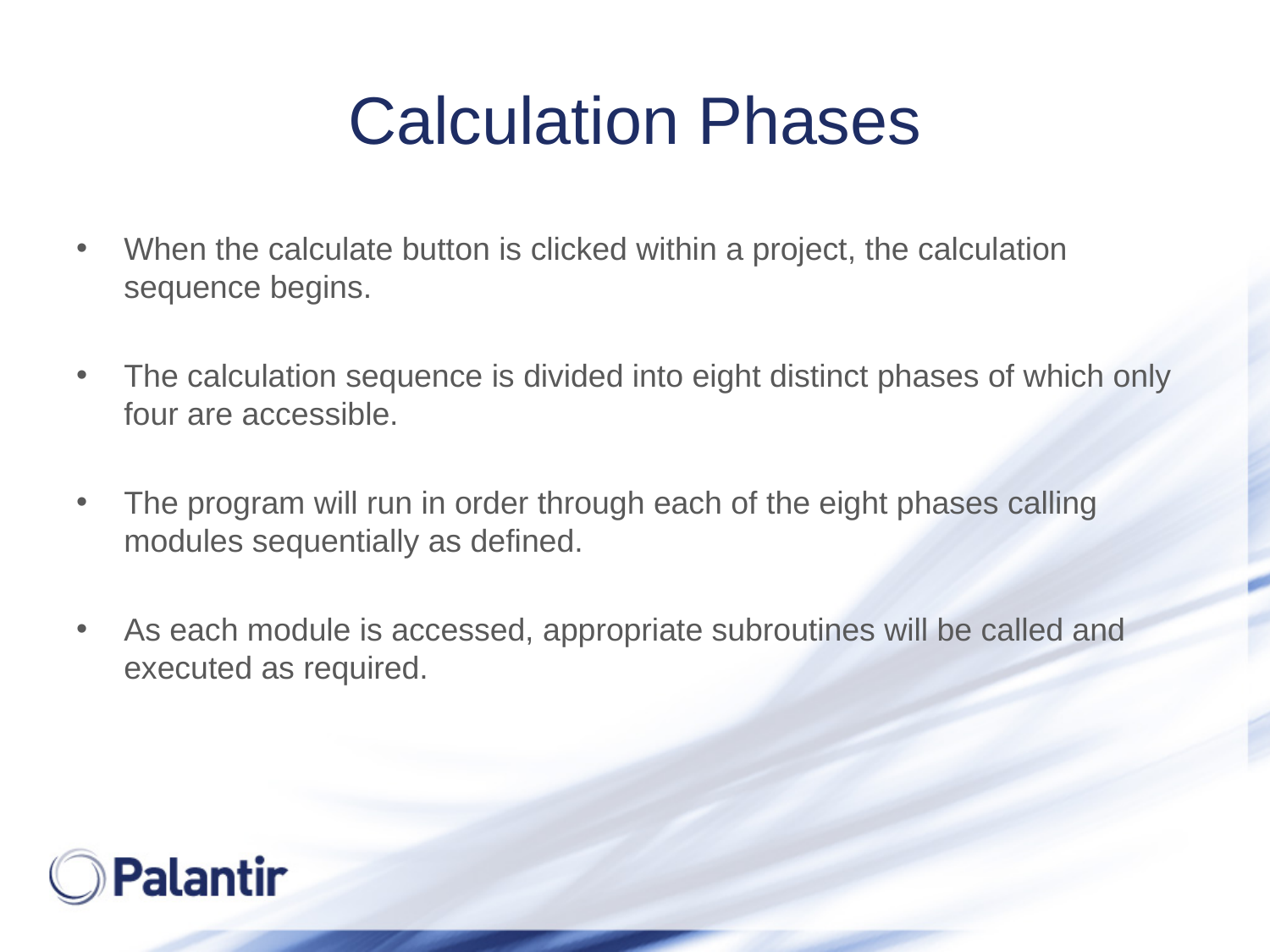

# Calculation Phases
When the calculate button is clicked within a project, the calculation sequence begins.

The calculation sequence is divided into eight distinct phases of which only four are accessible.

The program will run in order through each of the eight phases calling modules sequentially as defined.

As each module is accessed, appropriate subroutines will be called and executed as required.